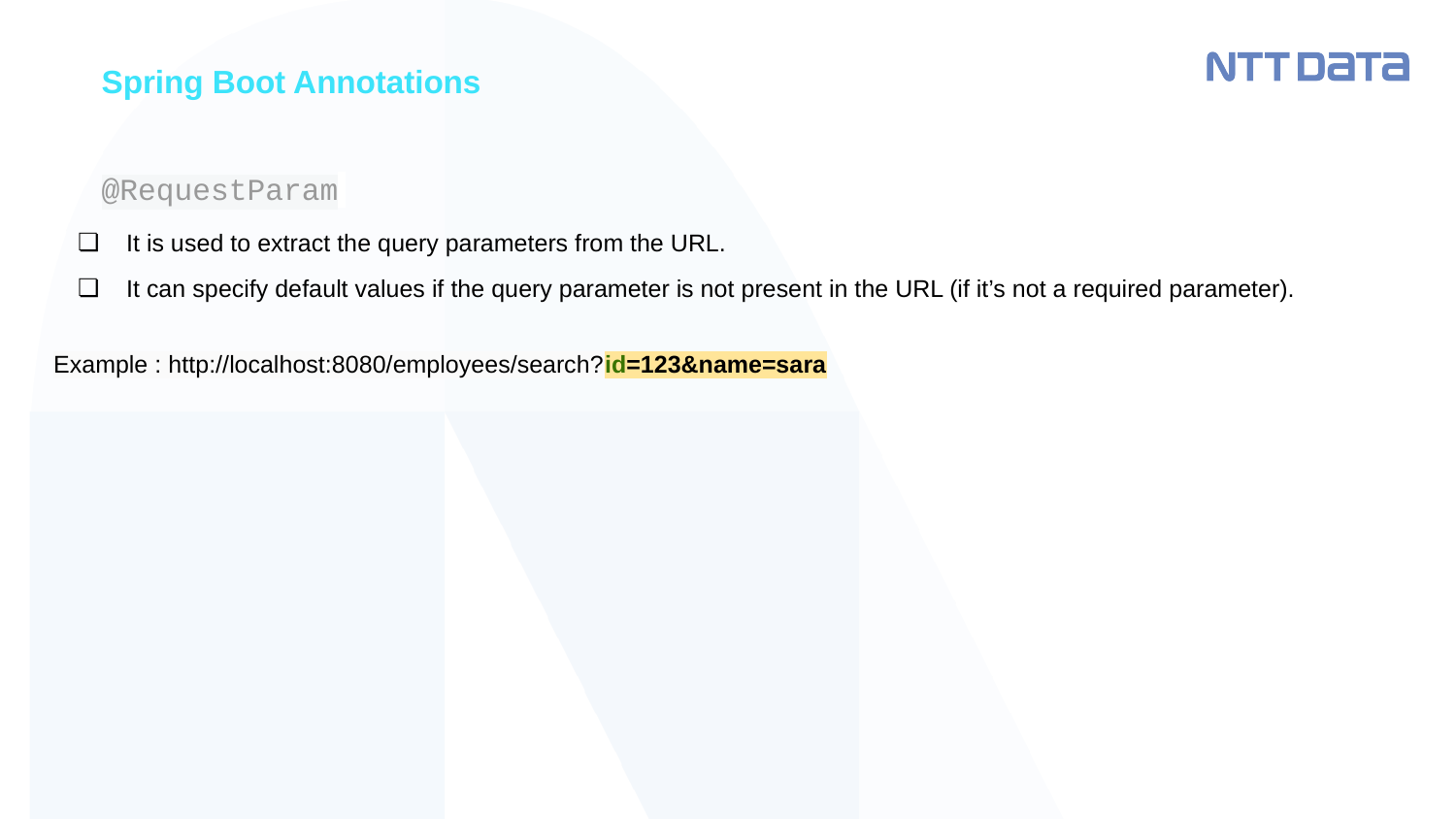

Spring Boot Annotations
# @RequestParam
It is used to extract the query parameters from the URL.
It can specify default values if the query parameter is not present in the URL (if it’s not a required parameter).
Example : http://localhost:8080/employees/search?id=123&name=sara